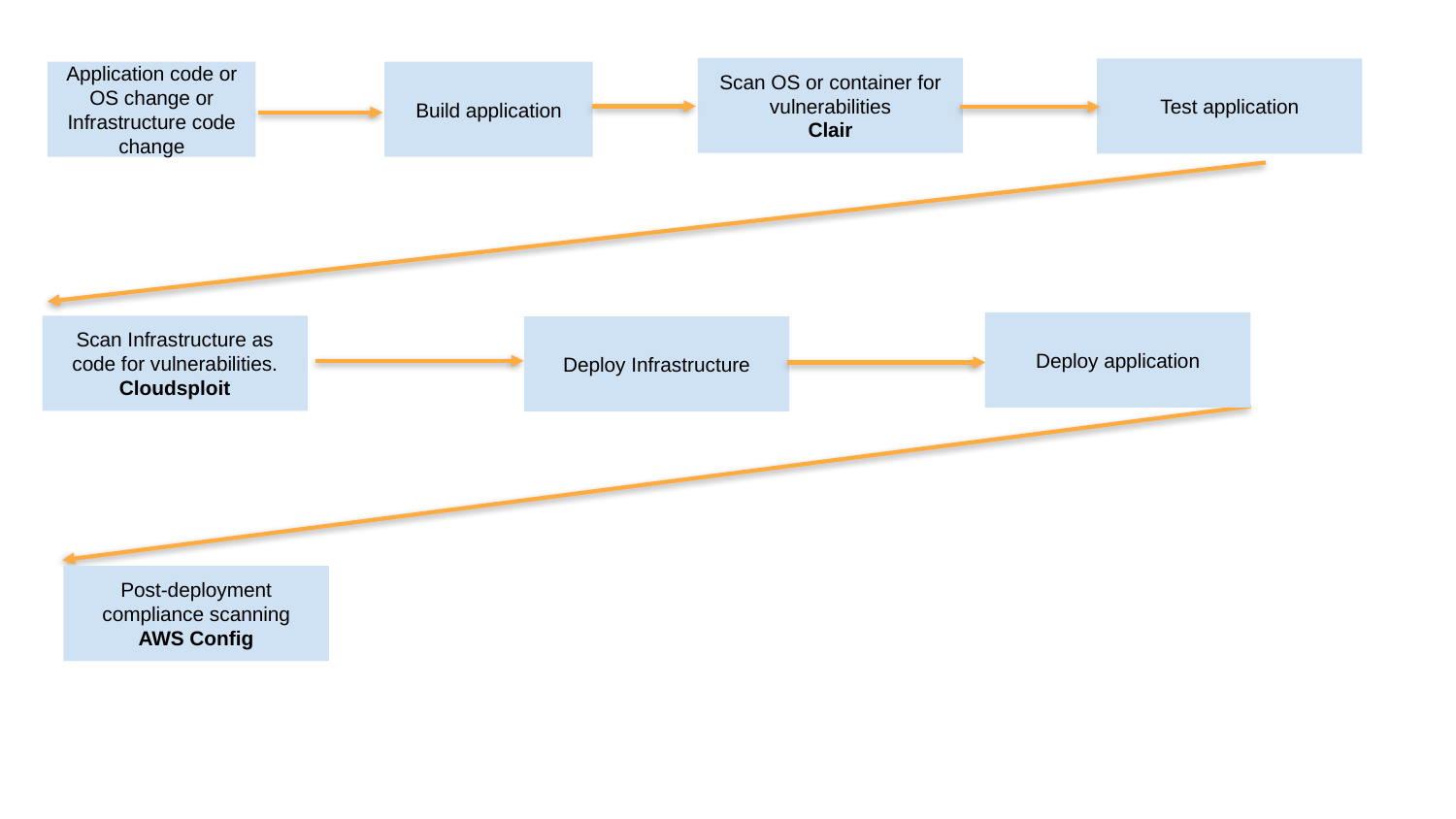

Scan OS or container for vulnerabilities
Clair

Test application

Application code or OS change or Infrastructure code change

Build application

Deploy application
Scan Infrastructure as code for vulnerabilities.
Cloudsploit

Deploy Infrastructure

Post-deployment compliance scanning
AWS Config